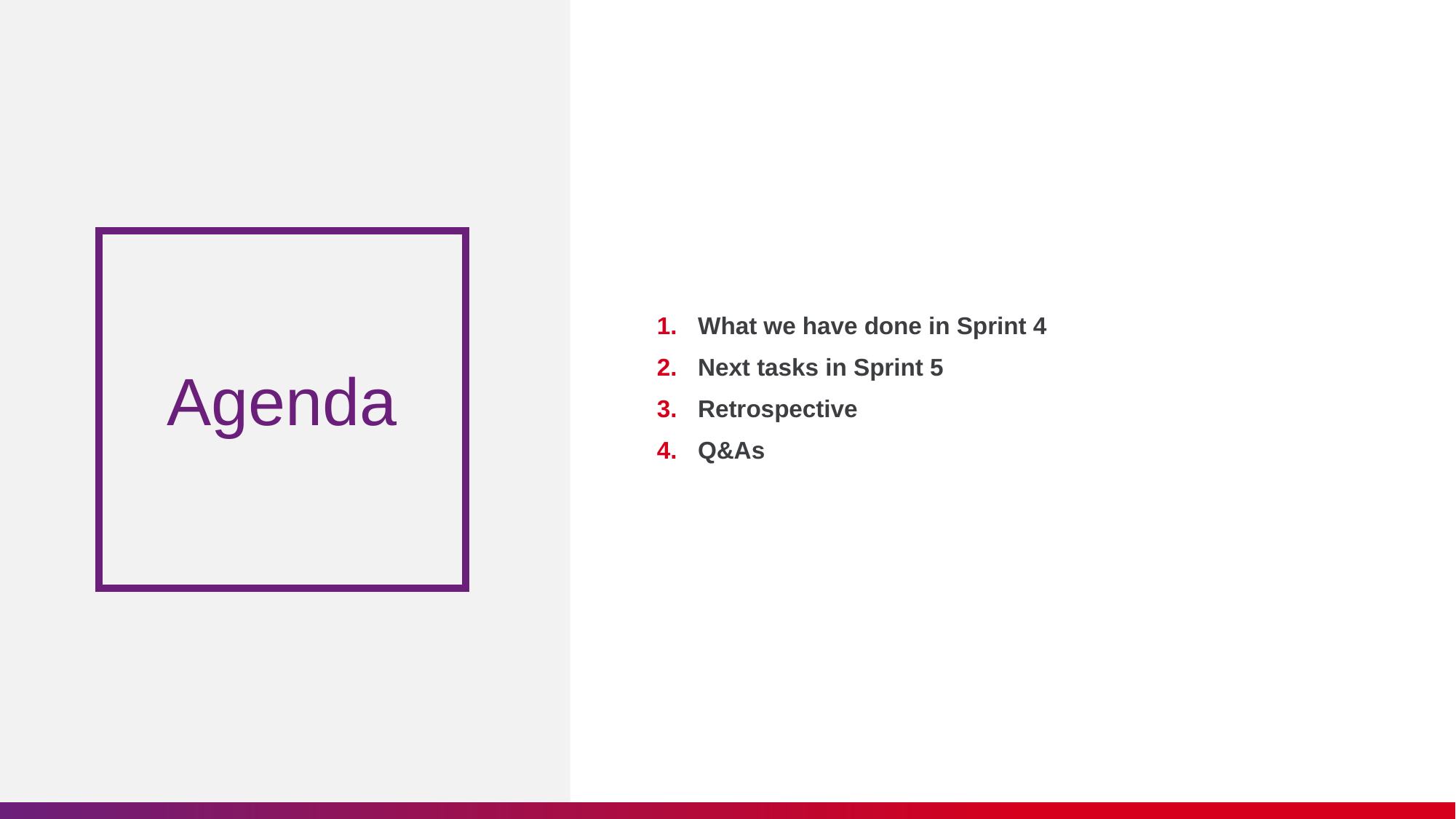

What we have done in Sprint 4
Next tasks in Sprint 5
Retrospective
Q&As